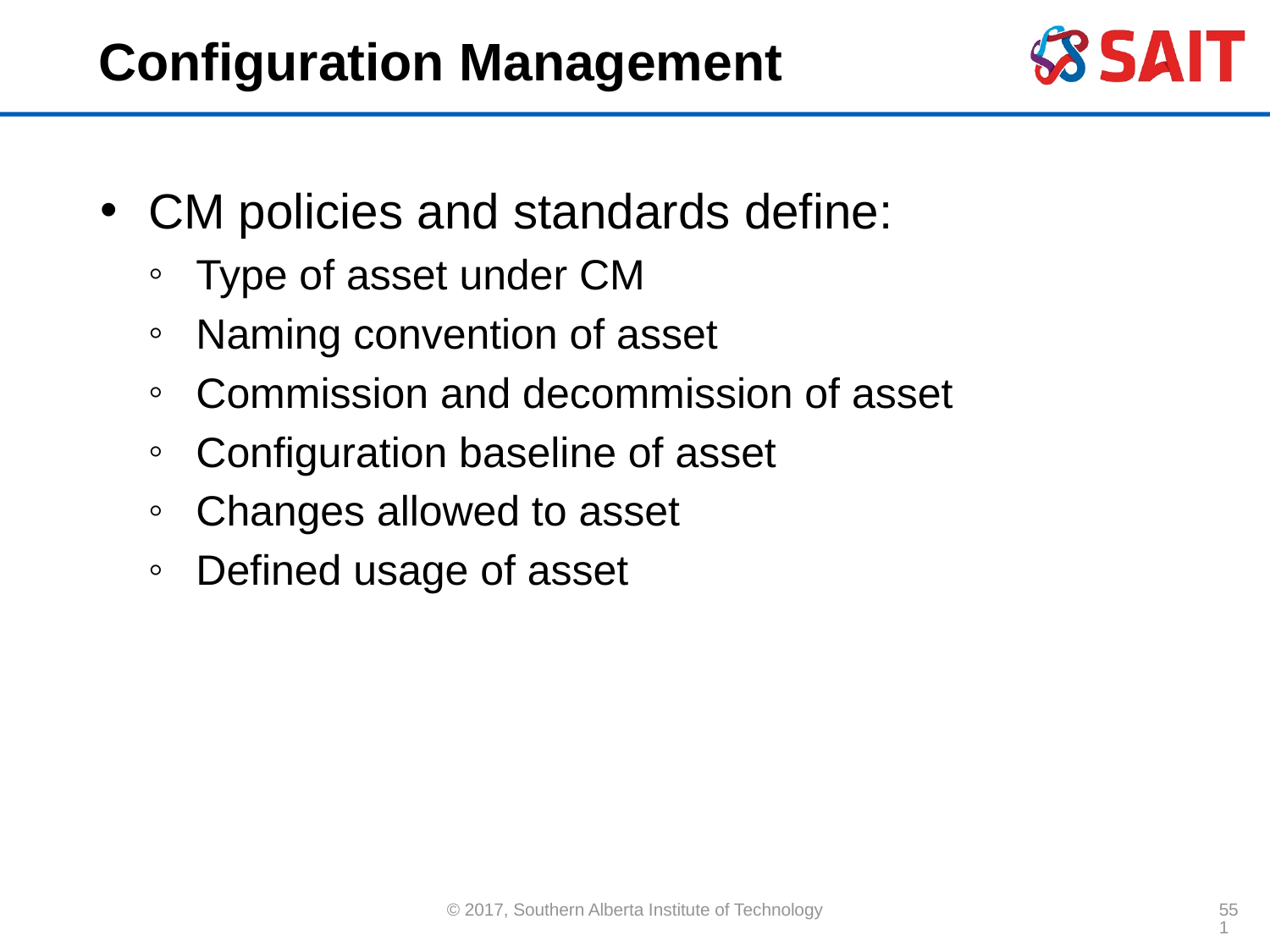

# Configuration Management
CM policies and standards define:
Type of asset under CM
Naming convention of asset
Commission and decommission of asset
Configuration baseline of asset
Changes allowed to asset
Defined usage of asset